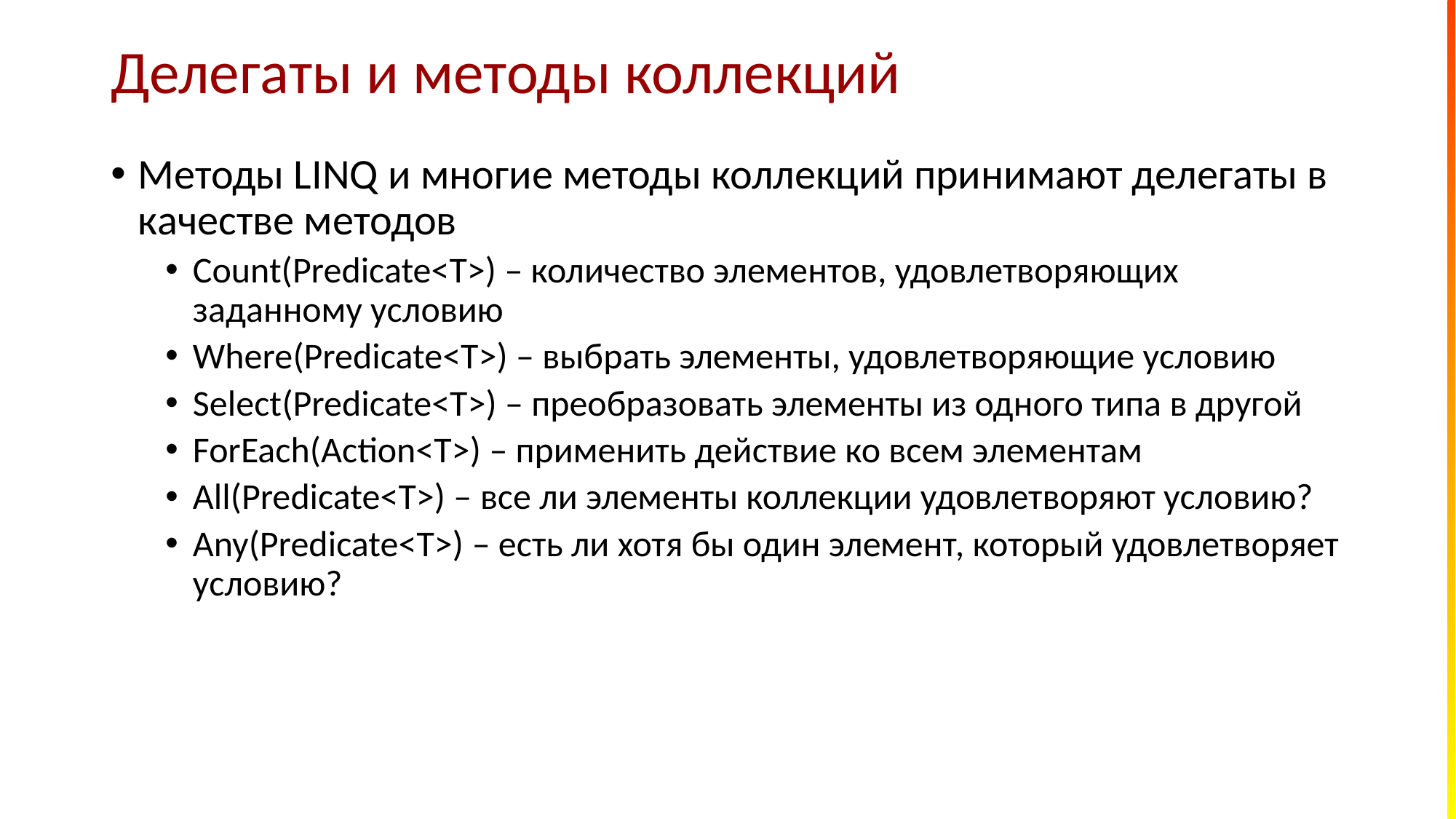

# Делегаты и методы коллекций
Методы LINQ и многие методы коллекций принимают делегаты в качестве методов
Count(Predicate<T>) – количество элементов, удовлетворяющих заданному условию
Where(Predicate<T>) – выбрать элементы, удовлетворяющие условию
Select(Predicate<T>) – преобразовать элементы из одного типа в другой
ForEach(Action<T>) – применить действие ко всем элементам
All(Predicate<T>) – все ли элементы коллекции удовлетворяют условию?
Any(Predicate<T>) – есть ли хотя бы один элемент, который удовлетворяет условию?